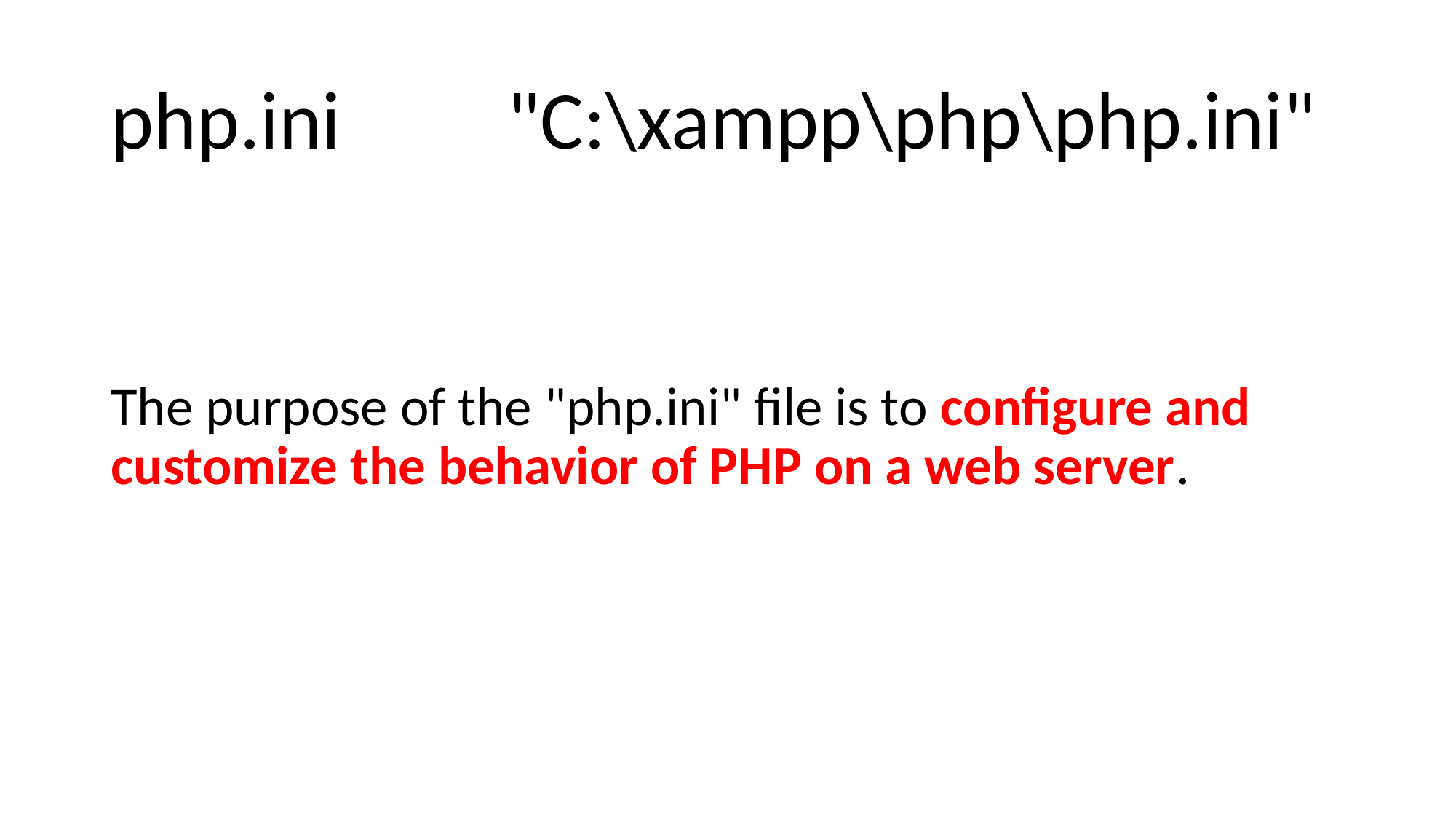

# php.ini         "C:\xampp\php\php.ini"

The purpose of the "php.ini" file is to configure and customize the behavior of PHP on a web server.